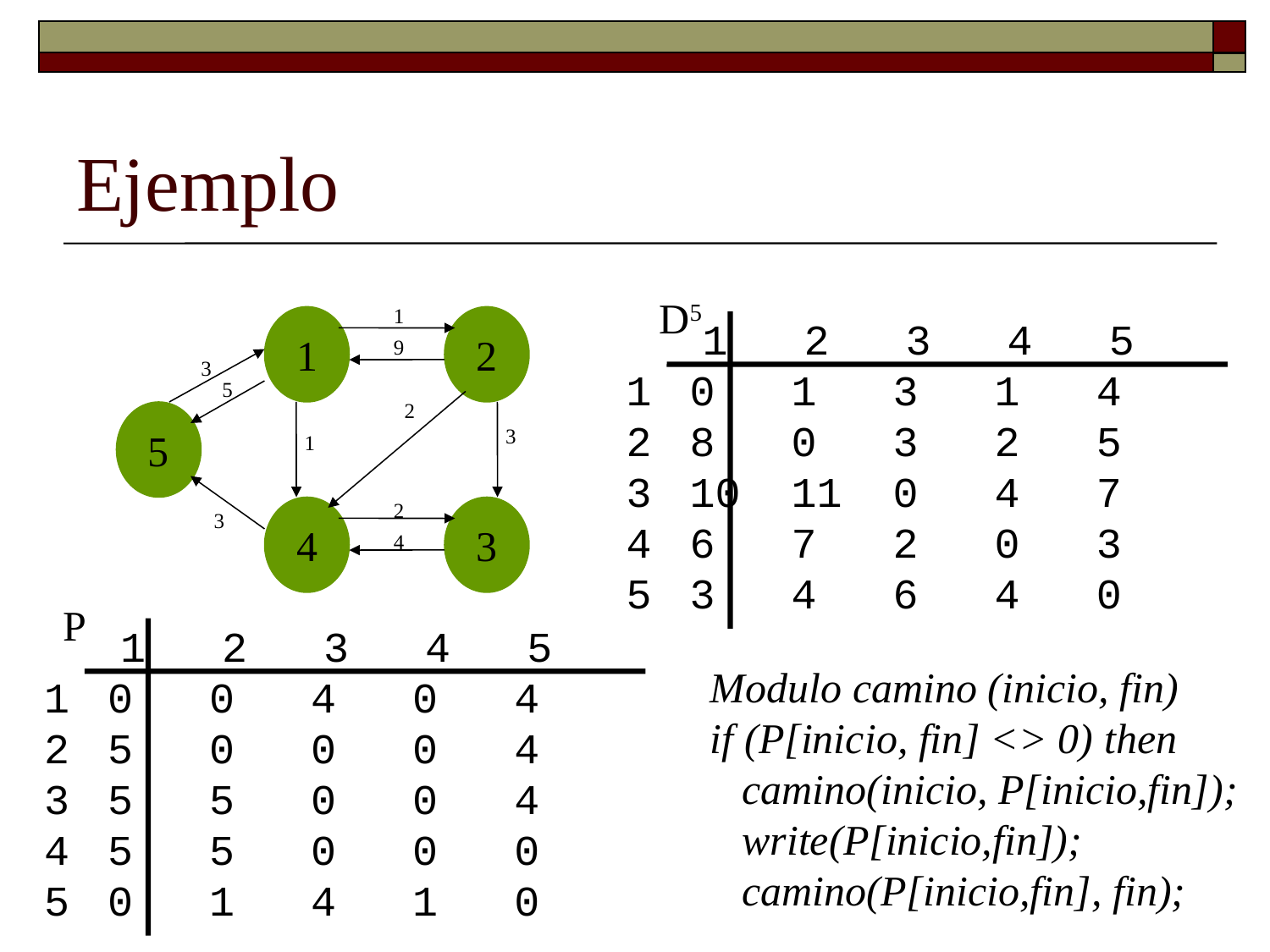

# Ejemplo
D5
1
1
2
   1   2   3   4   5
0   1   3   1   4
8   0   3   2   5
10  11  0   4   7
6   7   2   0   3
3   4   6   4   0

9

3

5

2
5

3
1

2
4
3
3

4

P
   1   2   3   4   5
0   0   4   0   4
5   0   0   0   4
5   5   0   0   4
5   5   0   0   0
0   1   4   1   0

Modulo camino (inicio, fin)
if (P[inicio, fin] <> 0) then
   camino(inicio, P[inicio,fin]);
   write(P[inicio,fin]);
   camino(P[inicio,fin], fin);